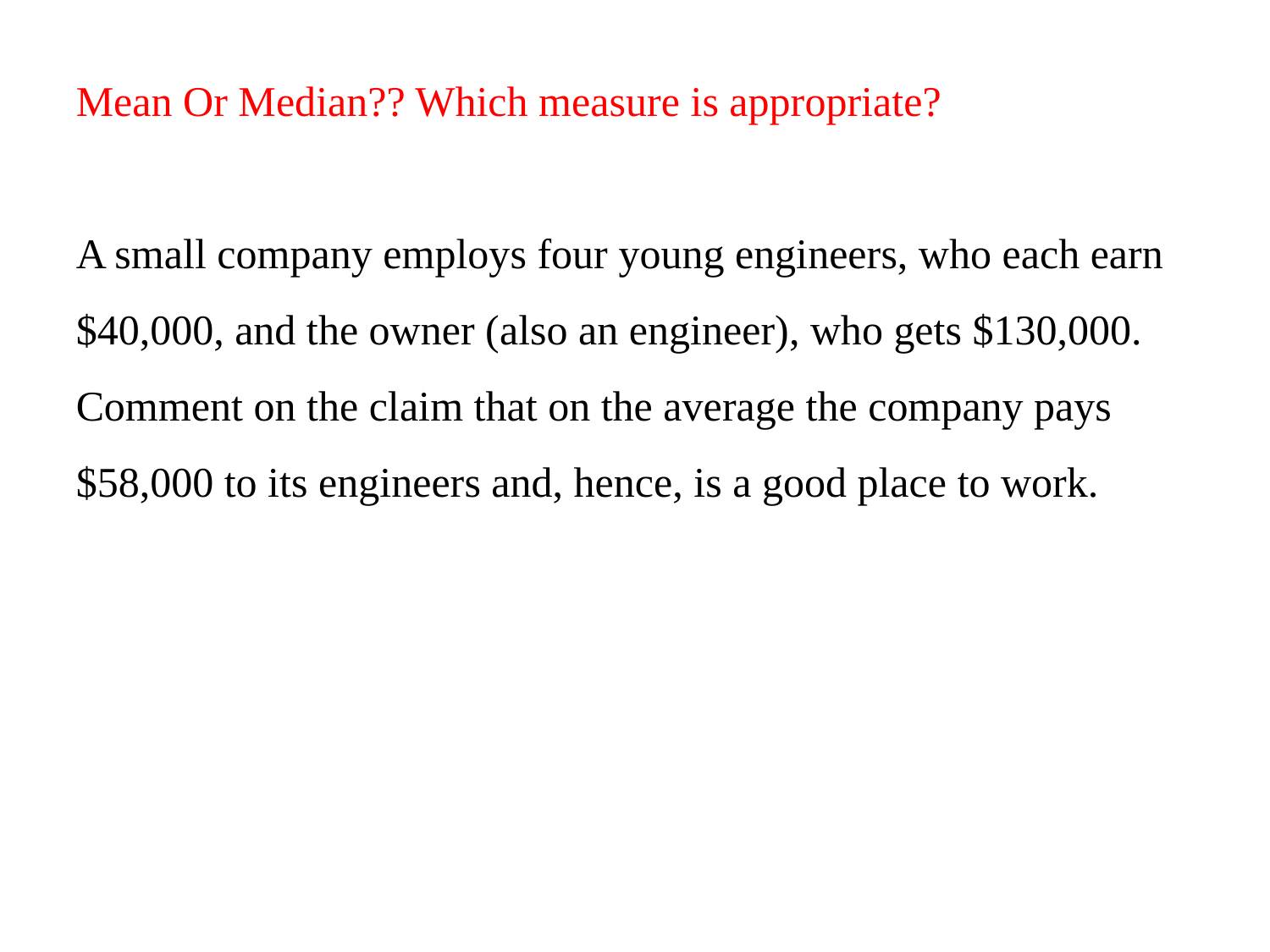

Mean Or Median?? Which measure is appropriate?

A small company employs four young engineers, who each earn $40,000, and the owner (also an engineer), who gets $130,000. Comment on the claim that on the average the company pays $58,000 to its engineers and, hence, is a good place to work.